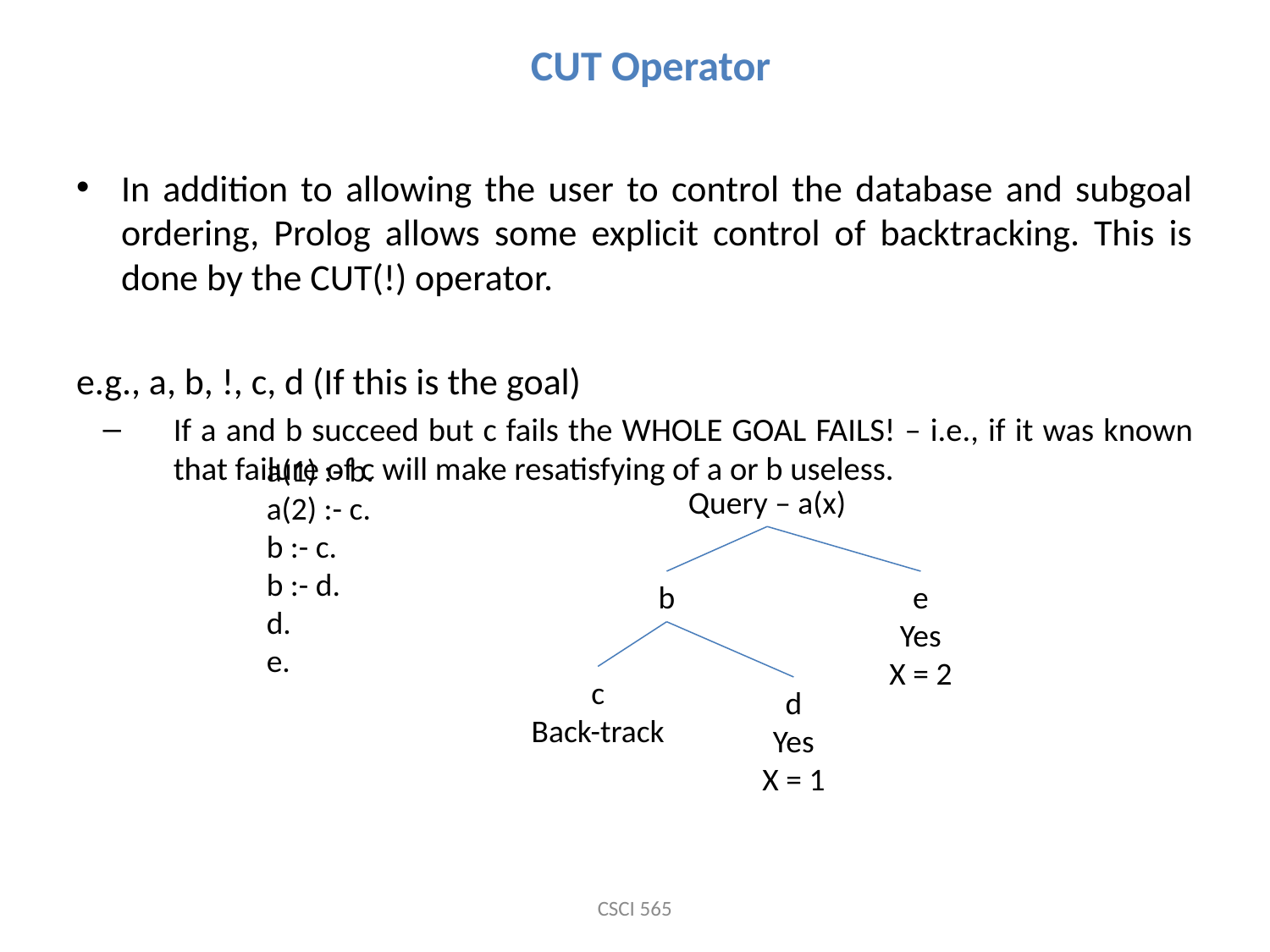

CUT Operator

In addition to allowing the user to control the database and subgoal ordering, Prolog allows some explicit control of backtracking. This is done by the CUT(!) operator.

e.g., a, b, !, c, d (If this is the goal)
If a and b succeed but c fails the WHOLE GOAL FAILS! – i.e., if it was known that failure of c will make resatisfying of a or b useless.

a(1) :- b.
a(2) :- c.
b :- c.
b :- d.
d.
e.

Query – a(x)
b
e
Yes
X = 2

c
Back-track
d
Yes
X = 1
CSCI 565